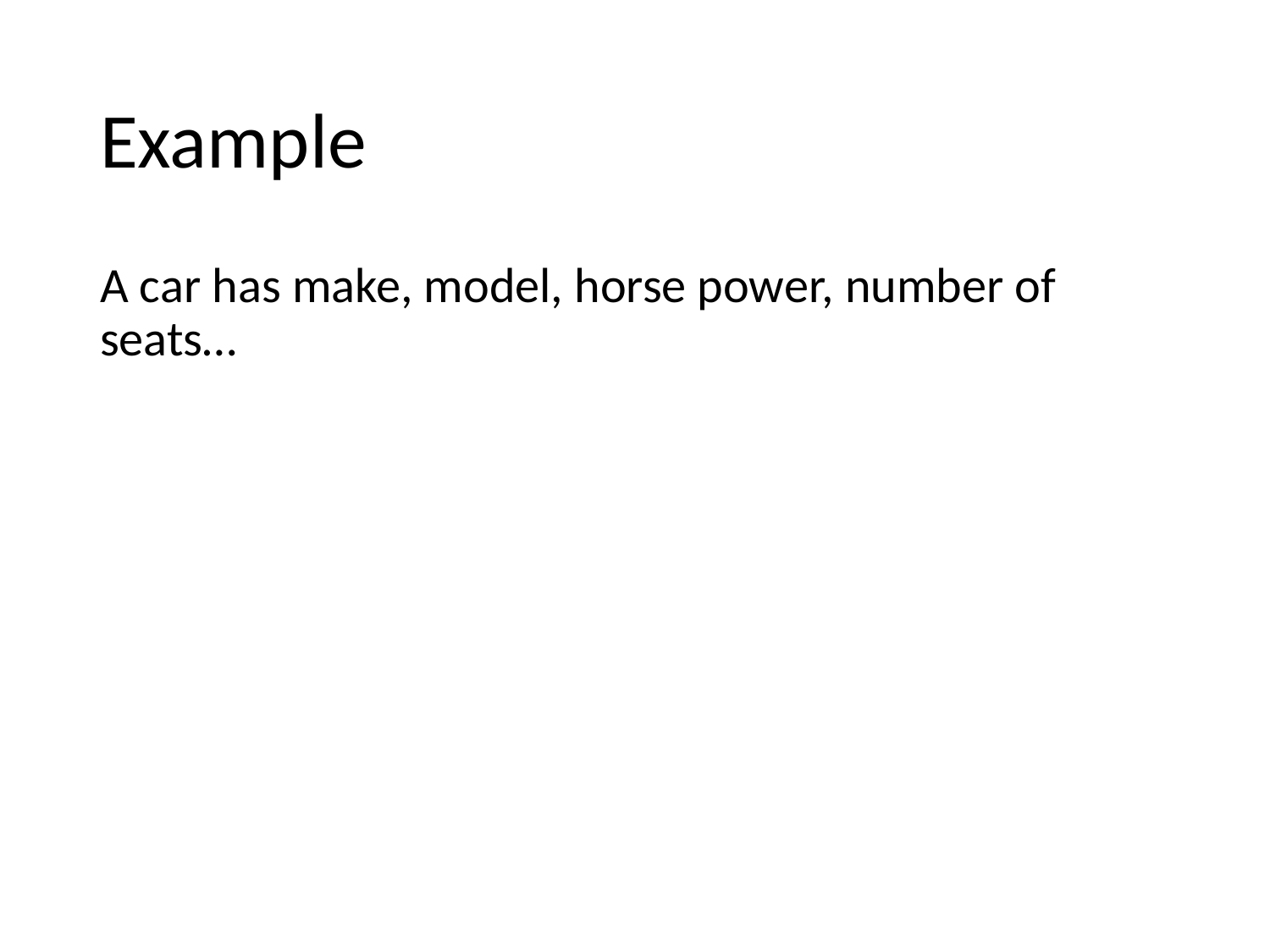

# Example
A car has make, model, horse power, number of seats…